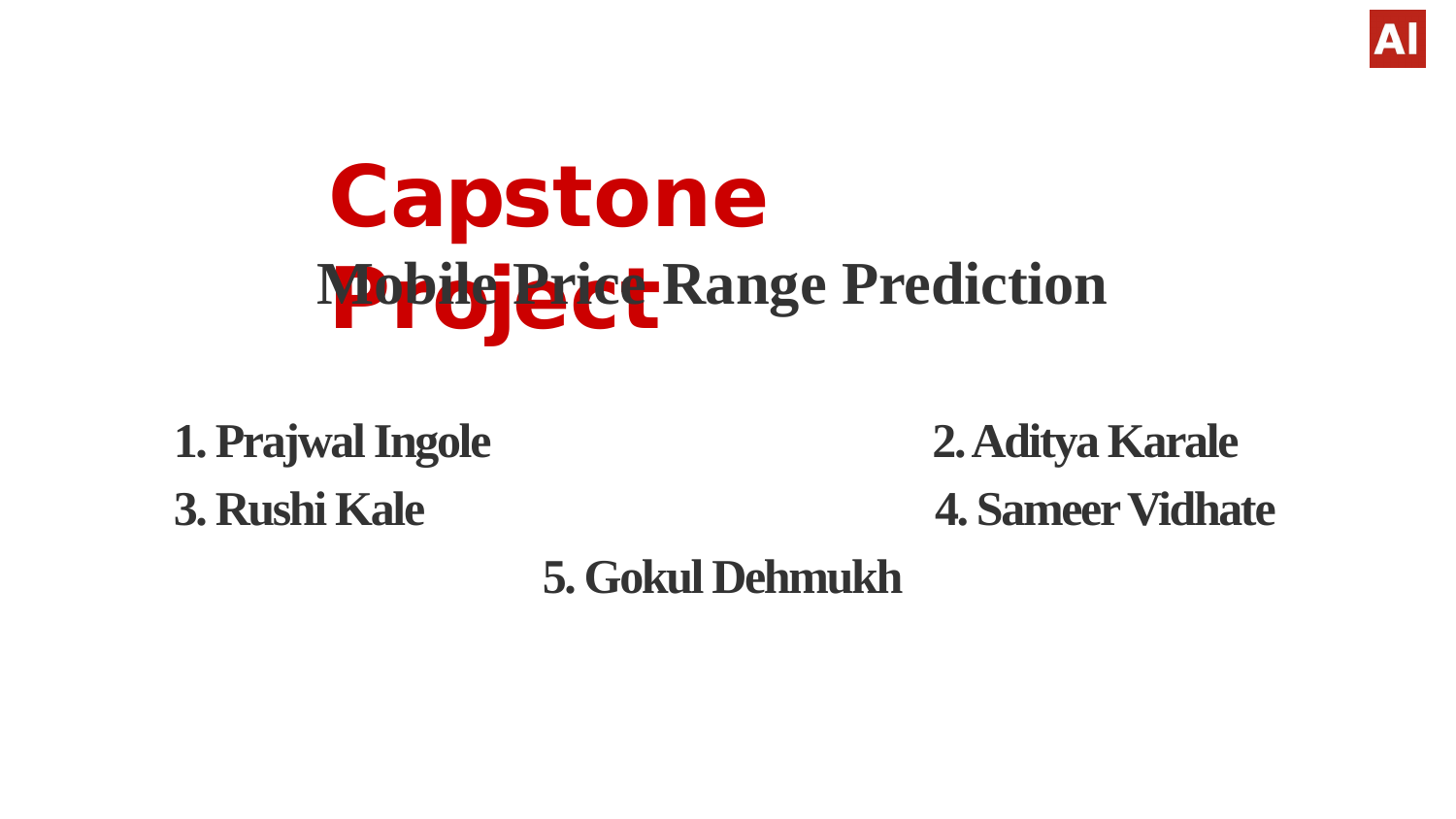

# Capstone Project
Mobile Price Range Prediction

1. Prajwal Ingole                                             2. Aditya Karale
3. Rushi Kale                                                    4. Sameer Vidhate
5. Gokul Dehmukh